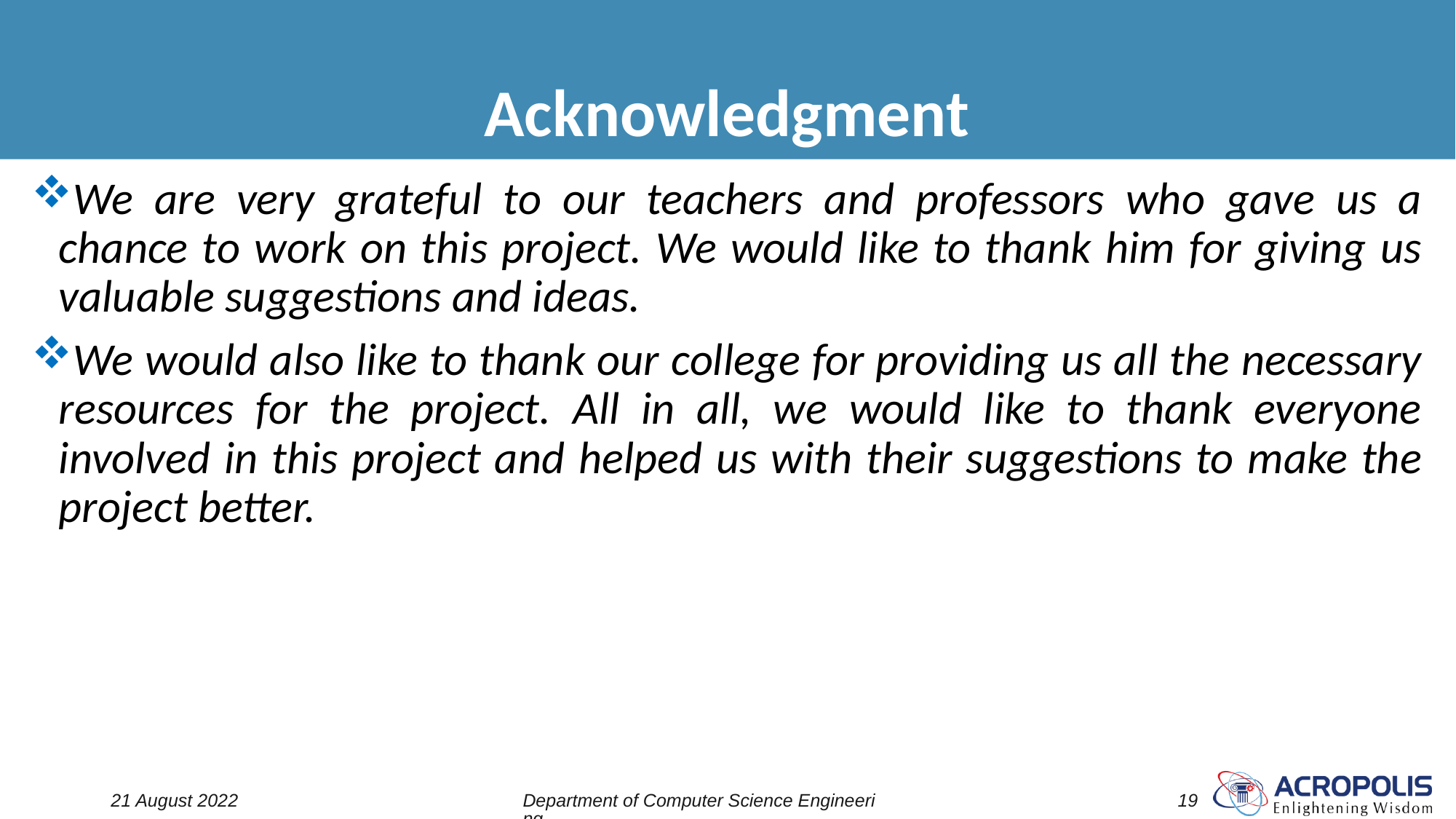

# Acknowledgment
We are very grateful to our teachers and professors who gave us a chance to work on this project. We would like to thank him for giving us valuable suggestions and ideas.
We would also like to thank our college for providing us all the necessary resources for the project. All in all, we would like to thank everyone involved in this project and helped us with their suggestions to make the project better.
21 August 2022
Department of Computer Science Engineering
19